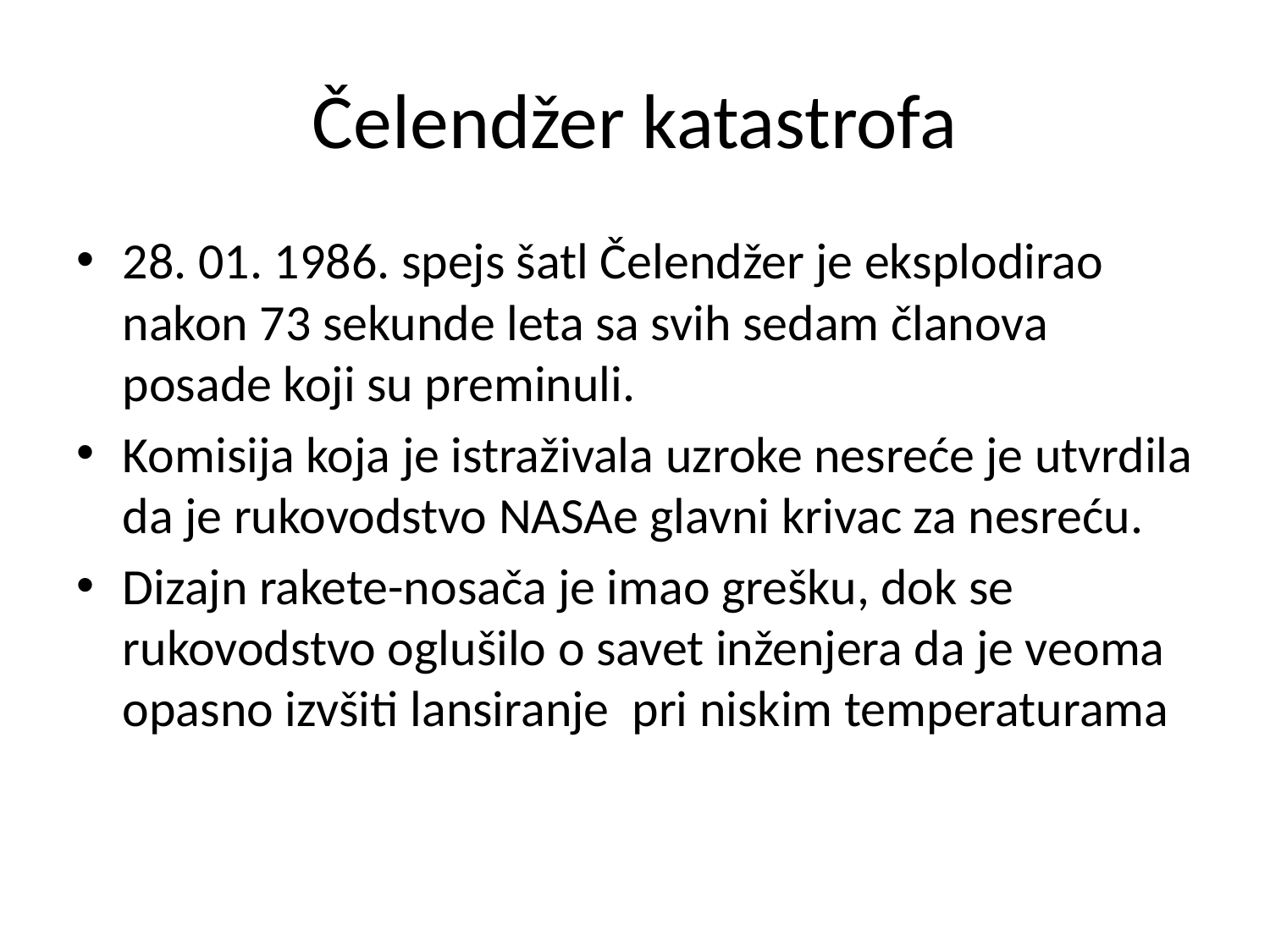

# Čelendžer katastrofa
28. 01. 1986. spejs šatl Čelendžer je eksplodirao nakon 73 sekunde leta sa svih sedam članova posade koji su preminuli.
Komisija koja je istraživala uzroke nesreće je utvrdila da je rukovodstvo NASAe glavni krivac za nesreću.
Dizajn rakete-nosača je imao grešku, dok se rukovodstvo oglušilo o savet inženjera da je veoma opasno izvšiti lansiranje  pri niskim temperaturama